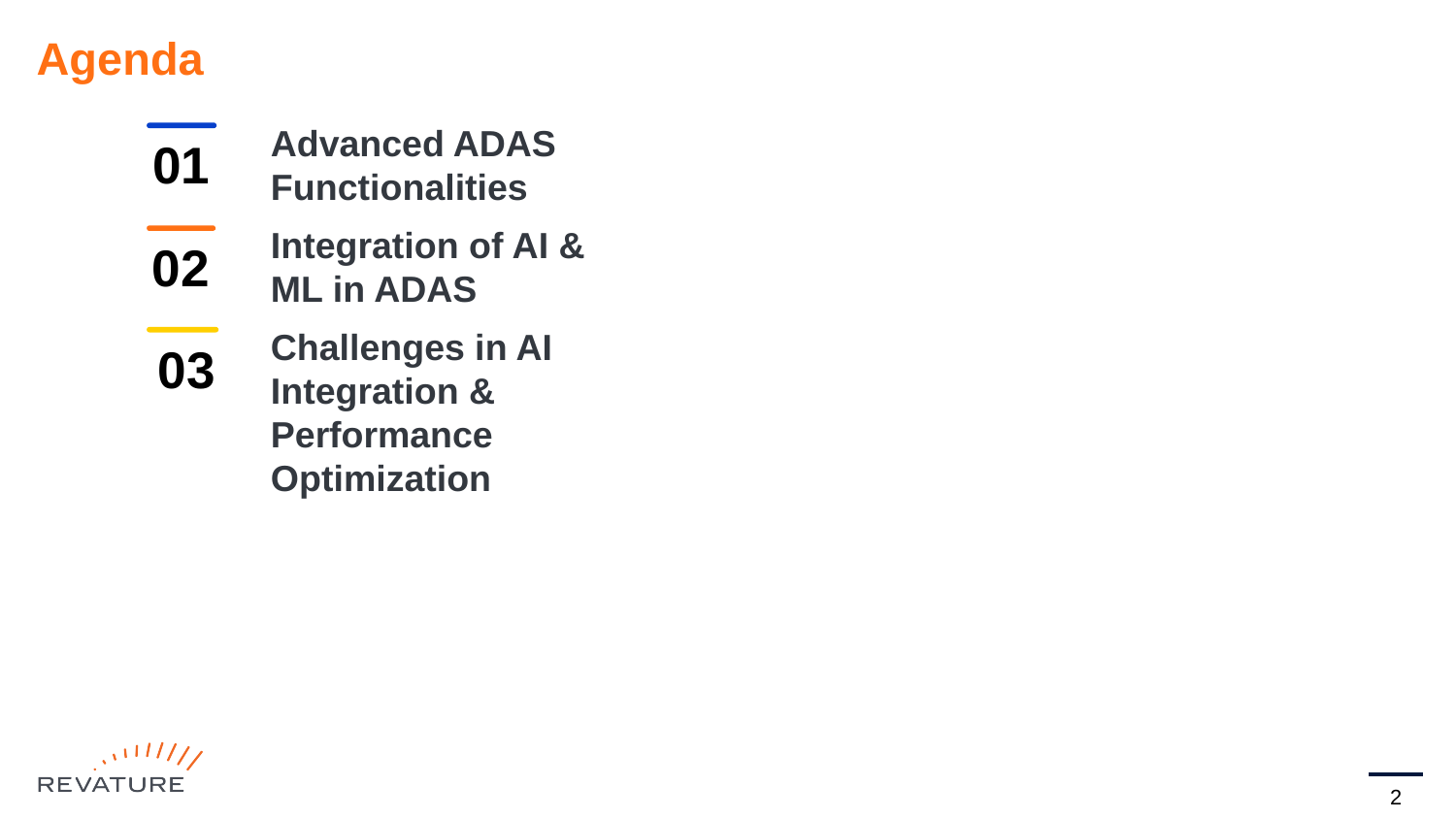

# Agenda
Advanced ADAS Functionalities

01
Integration of AI & ML in ADAS

02
Challenges in AI Integration & Performance Optimization

03